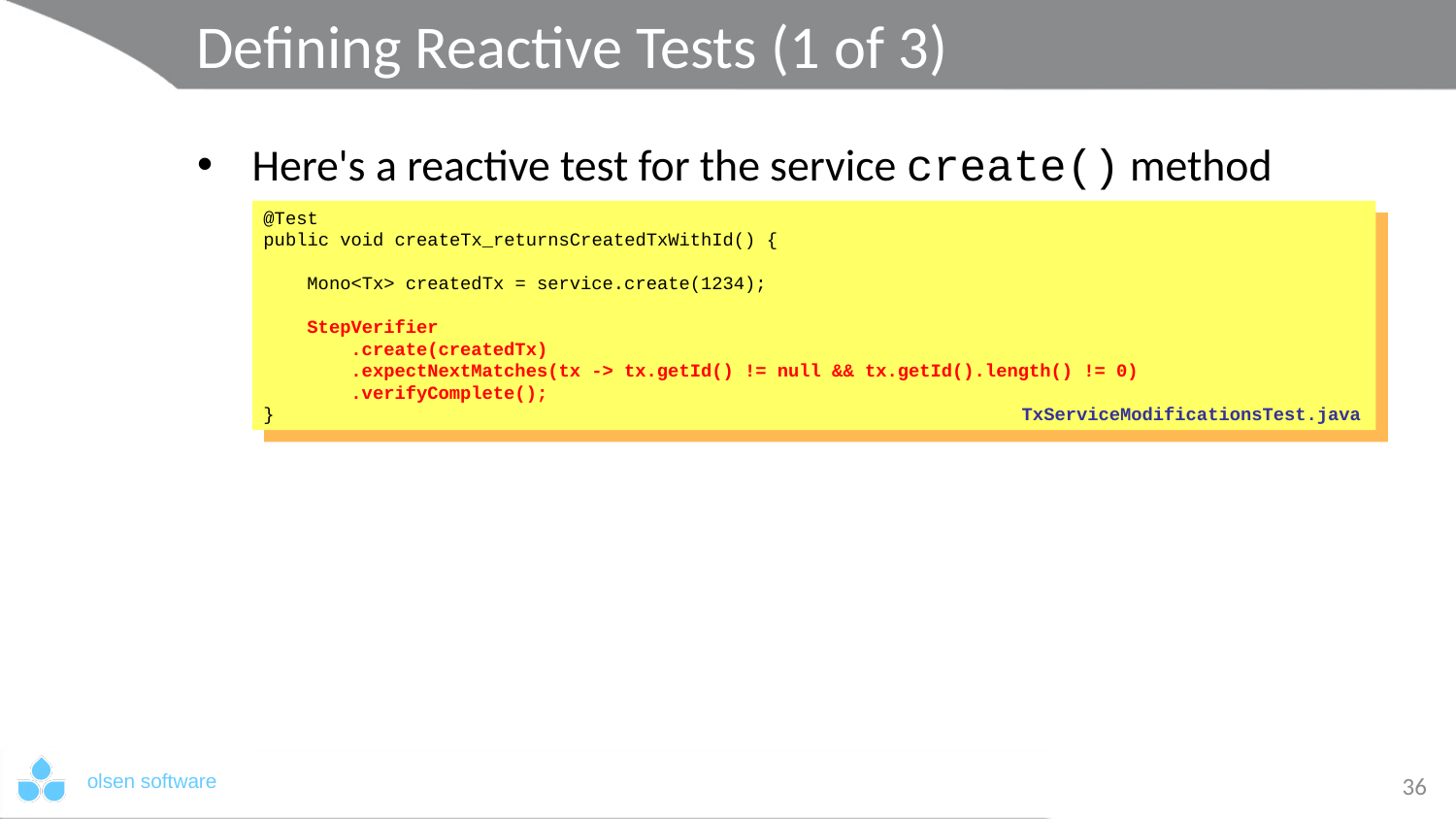

# Defining Reactive Tests (1 of 3)
Here's a reactive test for the service create() method
@Test
public void createTx_returnsCreatedTxWithId() {

    Mono<Tx> createdTx = service.create(1234);

    StepVerifier
        .create(createdTx)
        .expectNextMatches(tx -> tx.getId() != null && tx.getId().length() != 0)
        .verifyComplete();
}
TxServiceModificationsTest.java
36